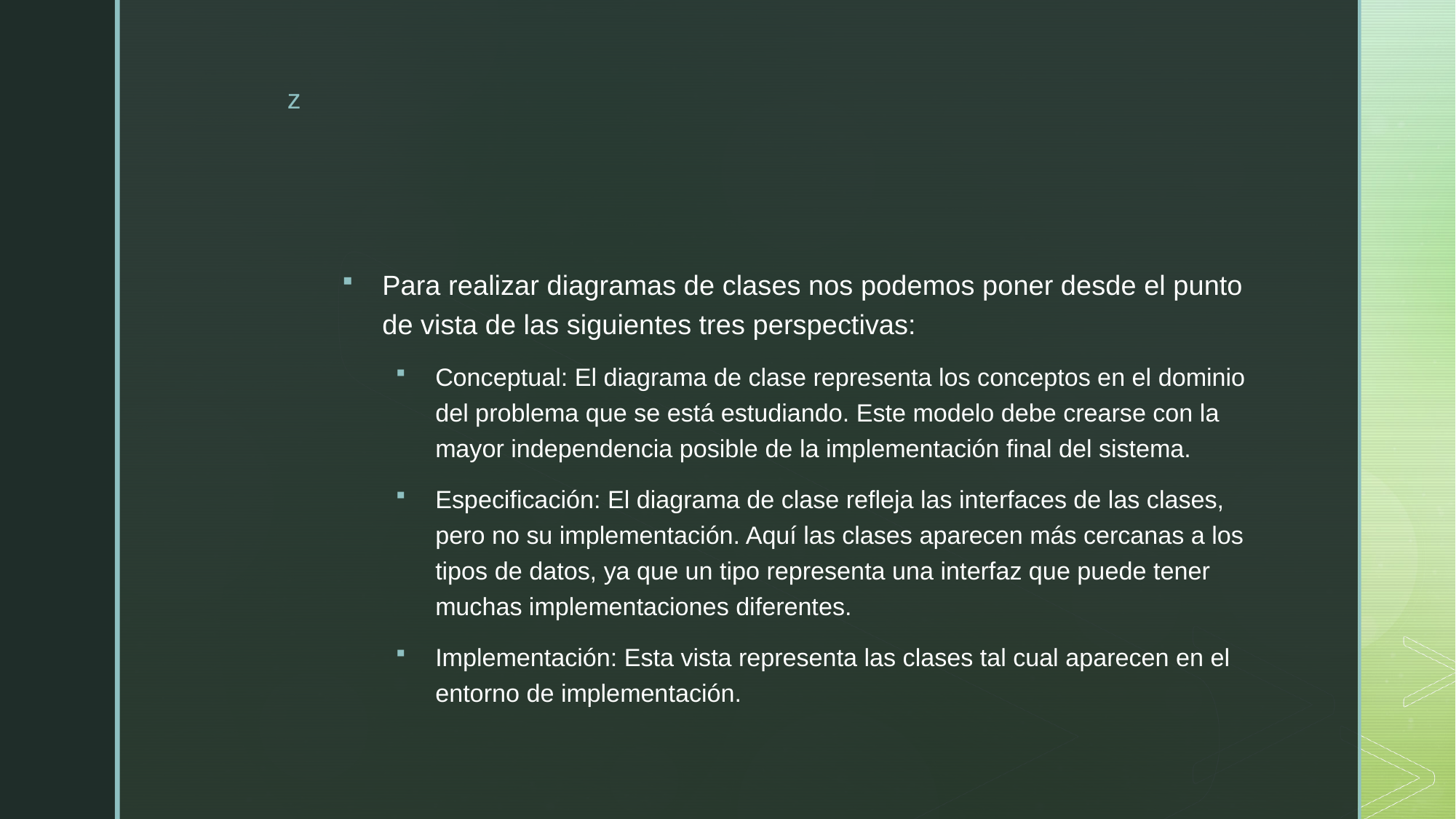

#
Para realizar diagramas de clases nos podemos poner desde el punto de vista de las siguientes tres perspectivas:
Conceptual: El diagrama de clase representa los conceptos en el dominio del problema que se está estudiando. Este modelo debe crearse con la mayor independencia posible de la implementación final del sistema.
Especificación: El diagrama de clase refleja las interfaces de las clases, pero no su implementación. Aquí las clases aparecen más cercanas a los tipos de datos, ya que un tipo representa una interfaz que puede tener muchas implementaciones diferentes.
Implementación: Esta vista representa las clases tal cual aparecen en el entorno de implementación.